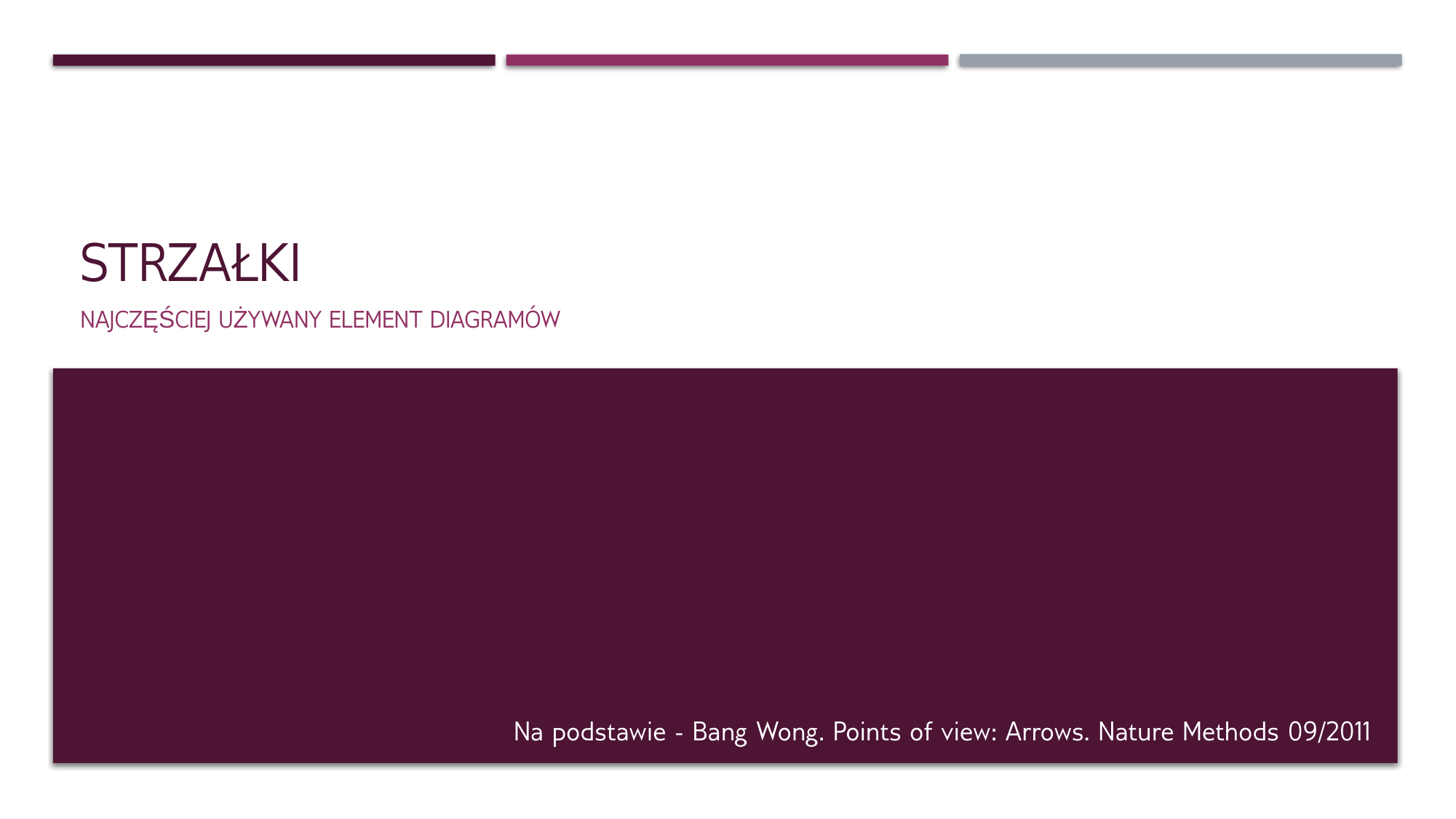

# Strzałki
najczęściej używany element diagramów

Na podstawie - Bang Wong. Points of view: Arrows. Nature Methods 09/2011